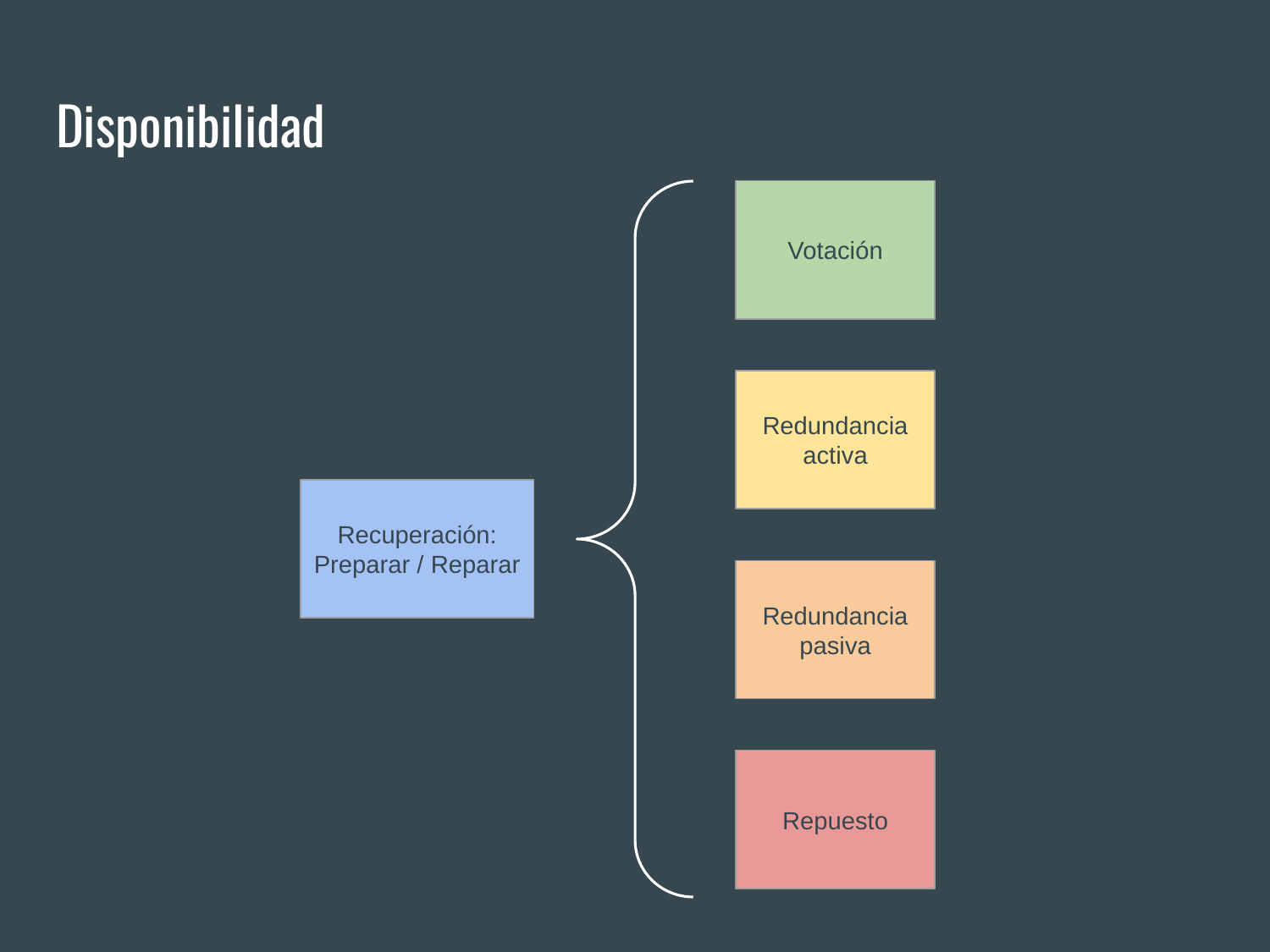

# Disponibilidad
Votación

Redundancia activa
Recuperación:
Preparar / Reparar
Redundancia pasiva
Repuesto